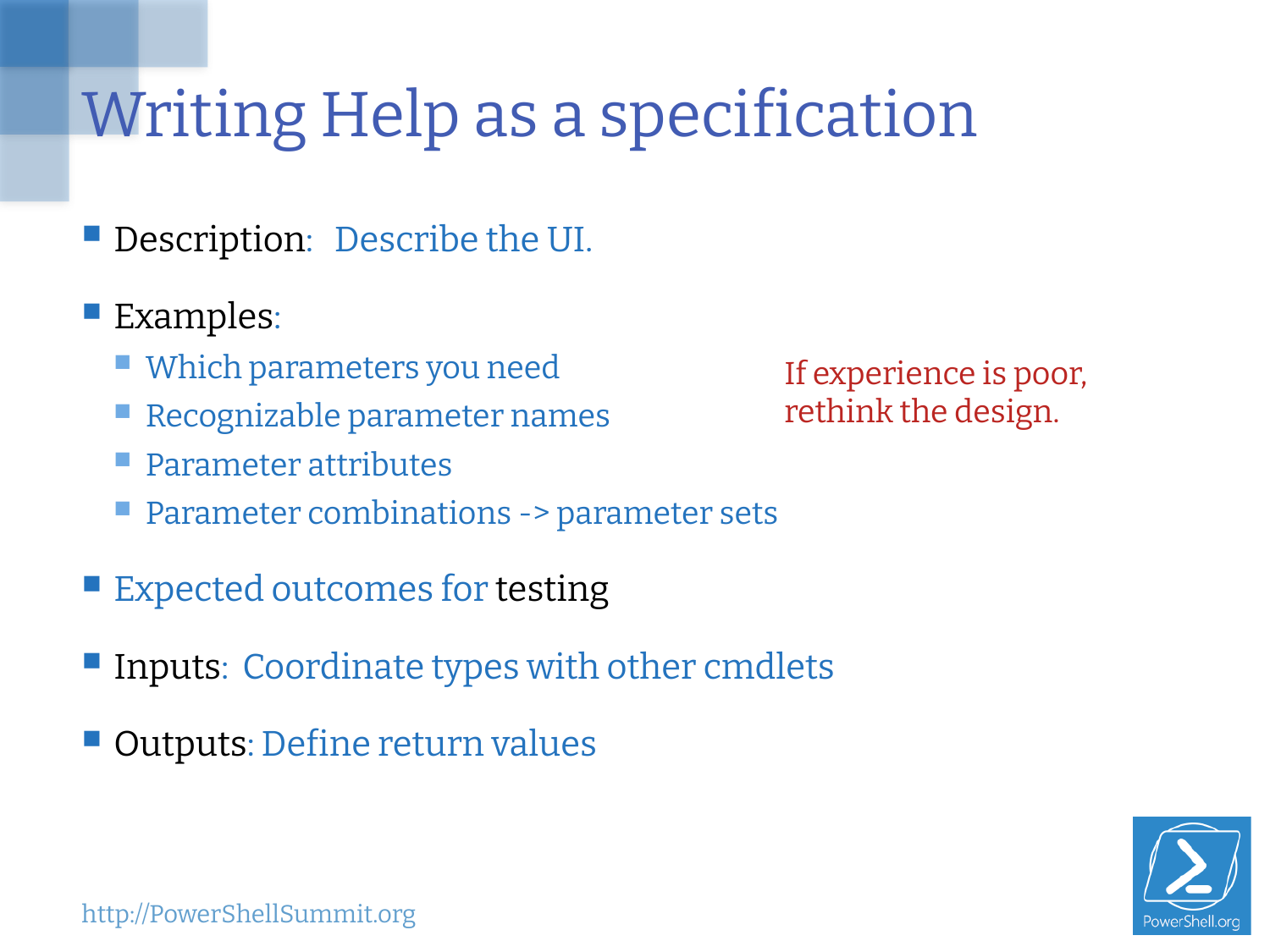

# Writing Help as a specification
Description:   Describe the UI.
Examples:
Which parameters you need
Recognizable parameter names
Parameter attributes
Parameter combinations -> parameter sets
Expected outcomes for testing
Inputs:  Coordinate types with other cmdlets
Outputs: Define return values
If experience is poor,
rethink the design.